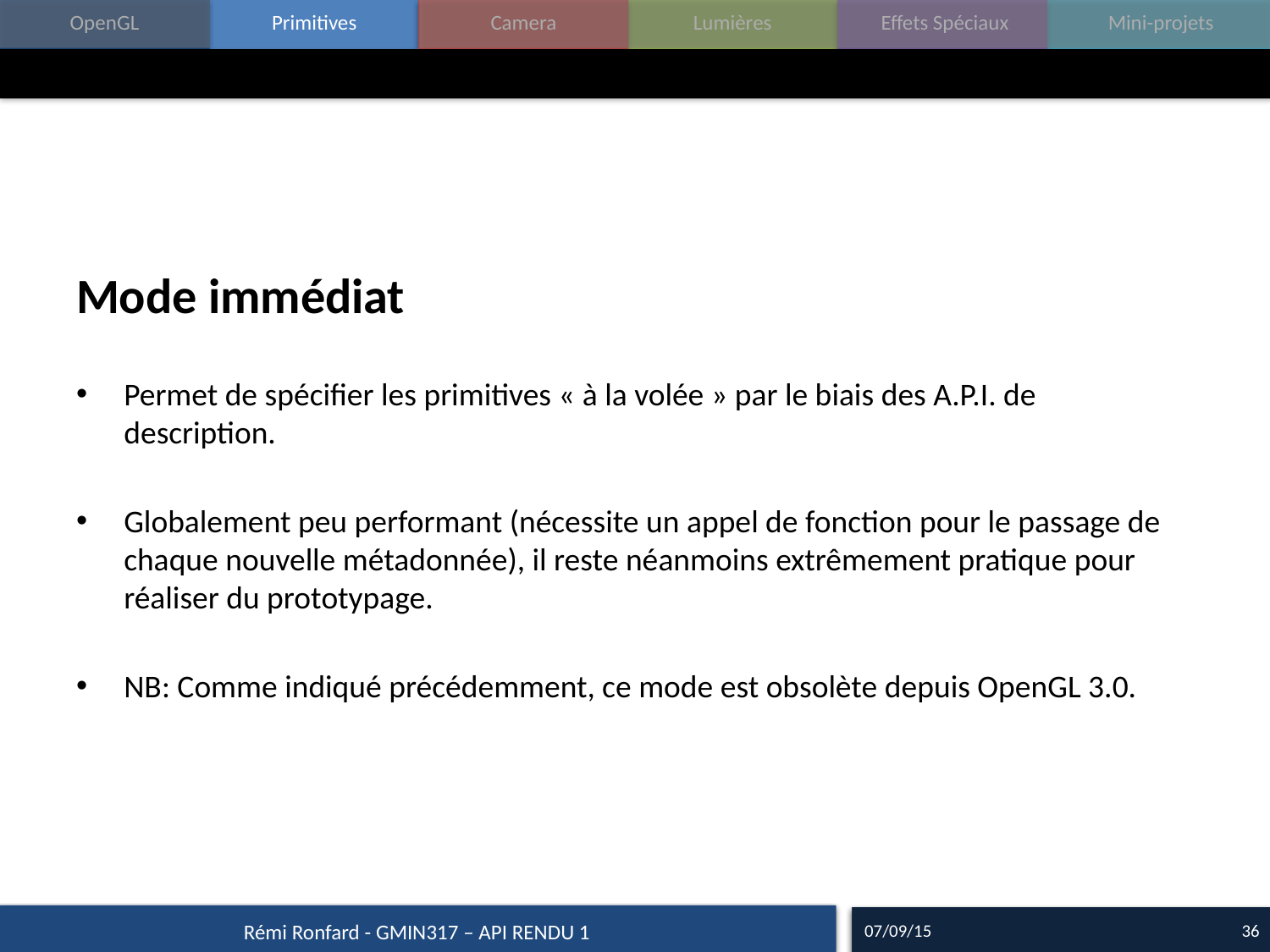

#
Mode immédiat

Permet de spécifier les primitives « à la volée » par le biais des A.P.I. de description.

Globalement peu performant (nécessite un appel de fonction pour le passage de chaque nouvelle métadonnée), il reste néanmoins extrêmement pratique pour réaliser du prototypage.

NB: Comme indiqué précédemment, ce mode est obsolète depuis OpenGL 3.0.

07/09/15
36
Rémi Ronfard - GMIN317 – API RENDU 1